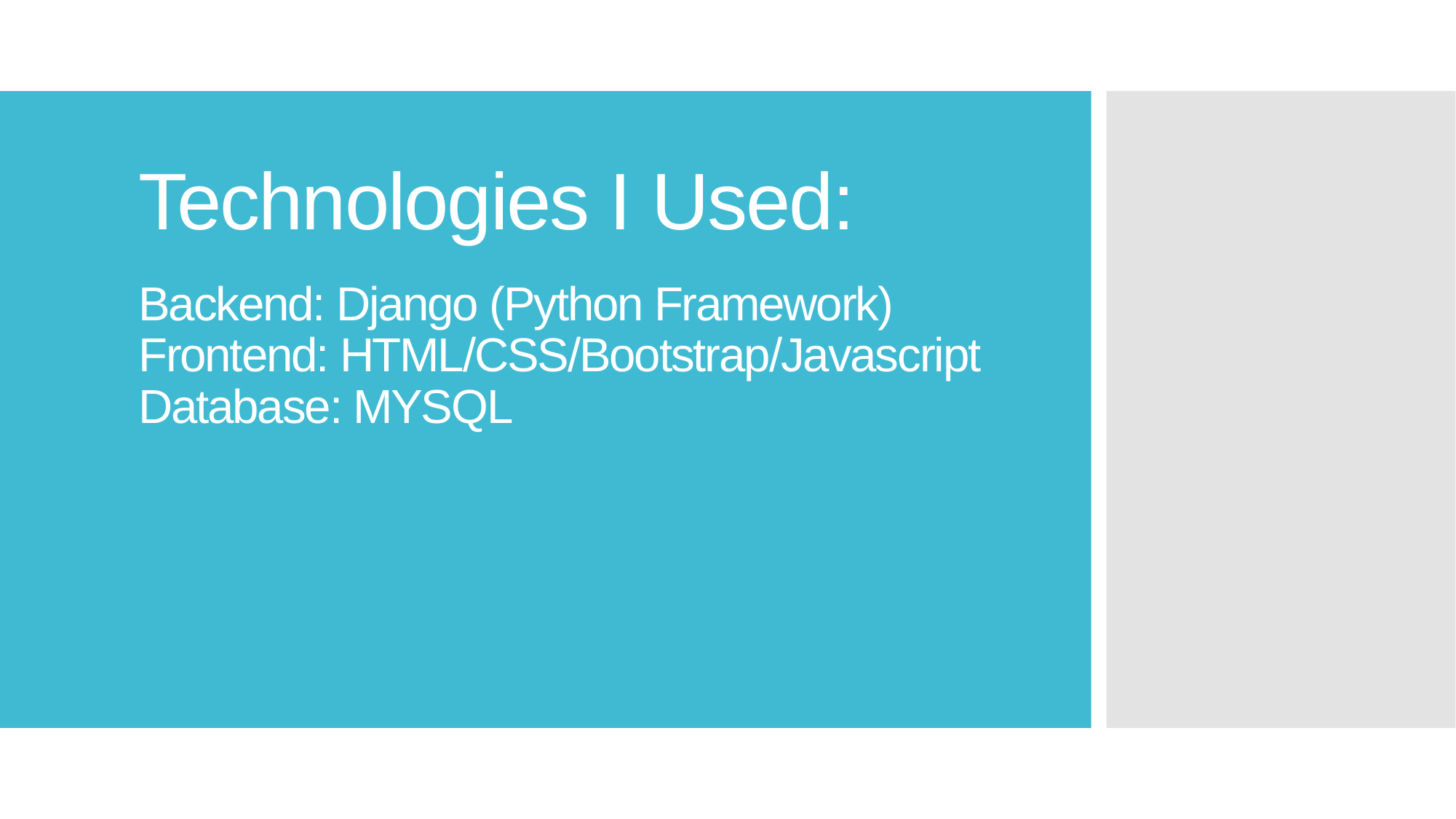

# Technologies I Used: Backend: Django (Python Framework) Frontend: HTML/CSS/Bootstrap/Javascript Database: MYSQL